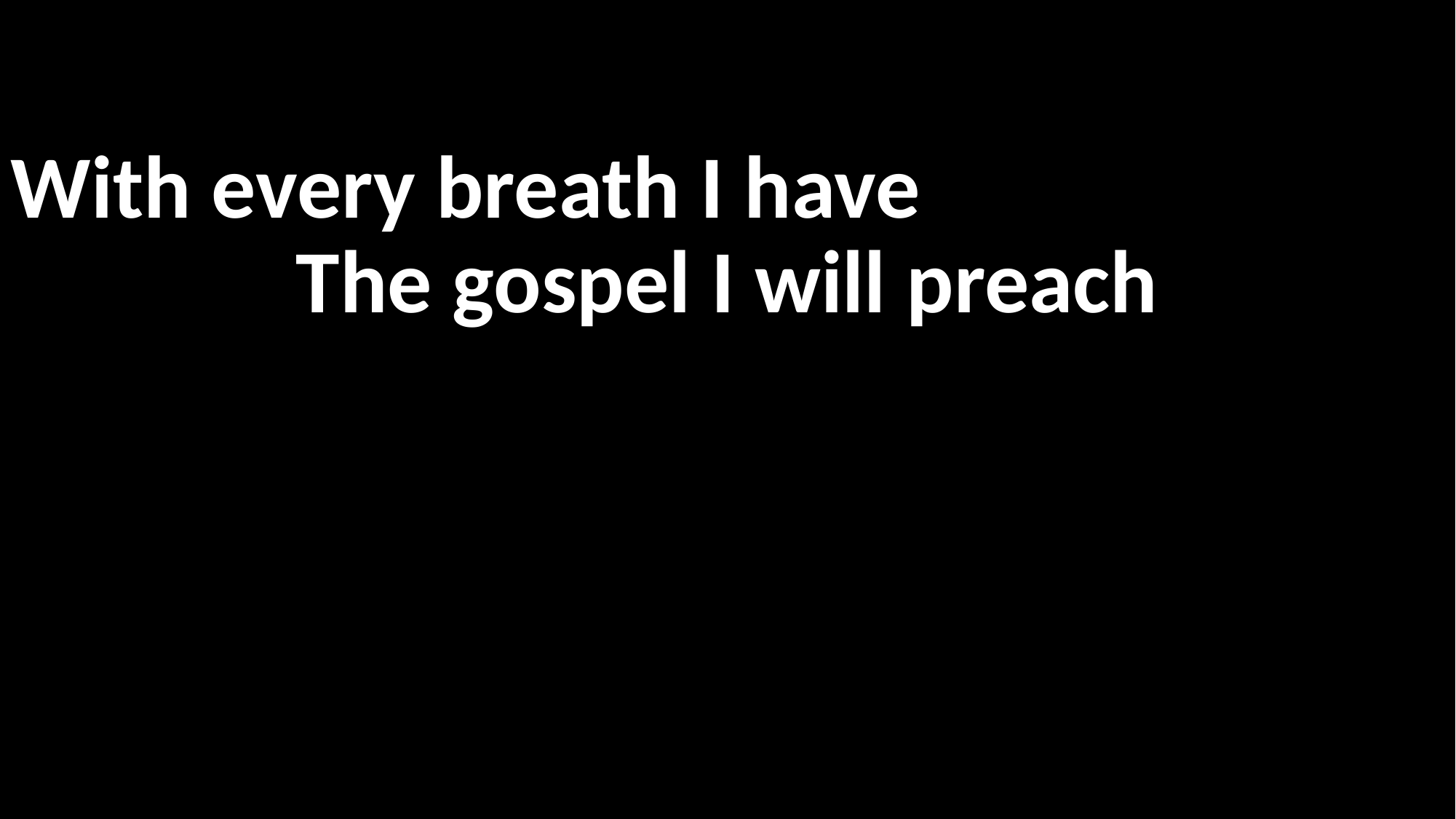

With every breath I have
The gospel I will preach